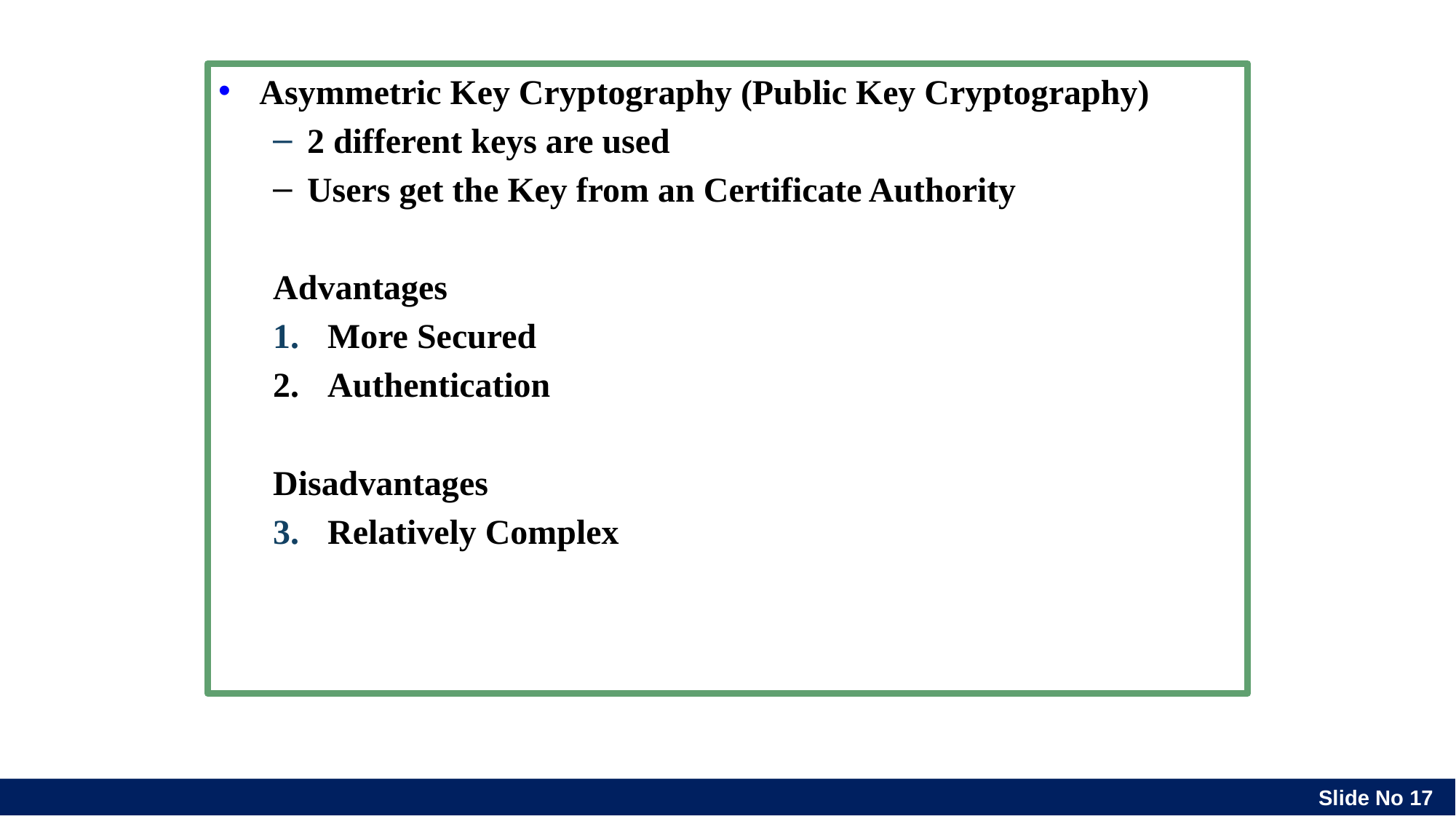

Asymmetric Key Cryptography (Public Key Cryptography)
2 different keys are used
Users get the Key from an Certificate Authority

Advantages
More Secured
Authentication

Disadvantages
Relatively Complex